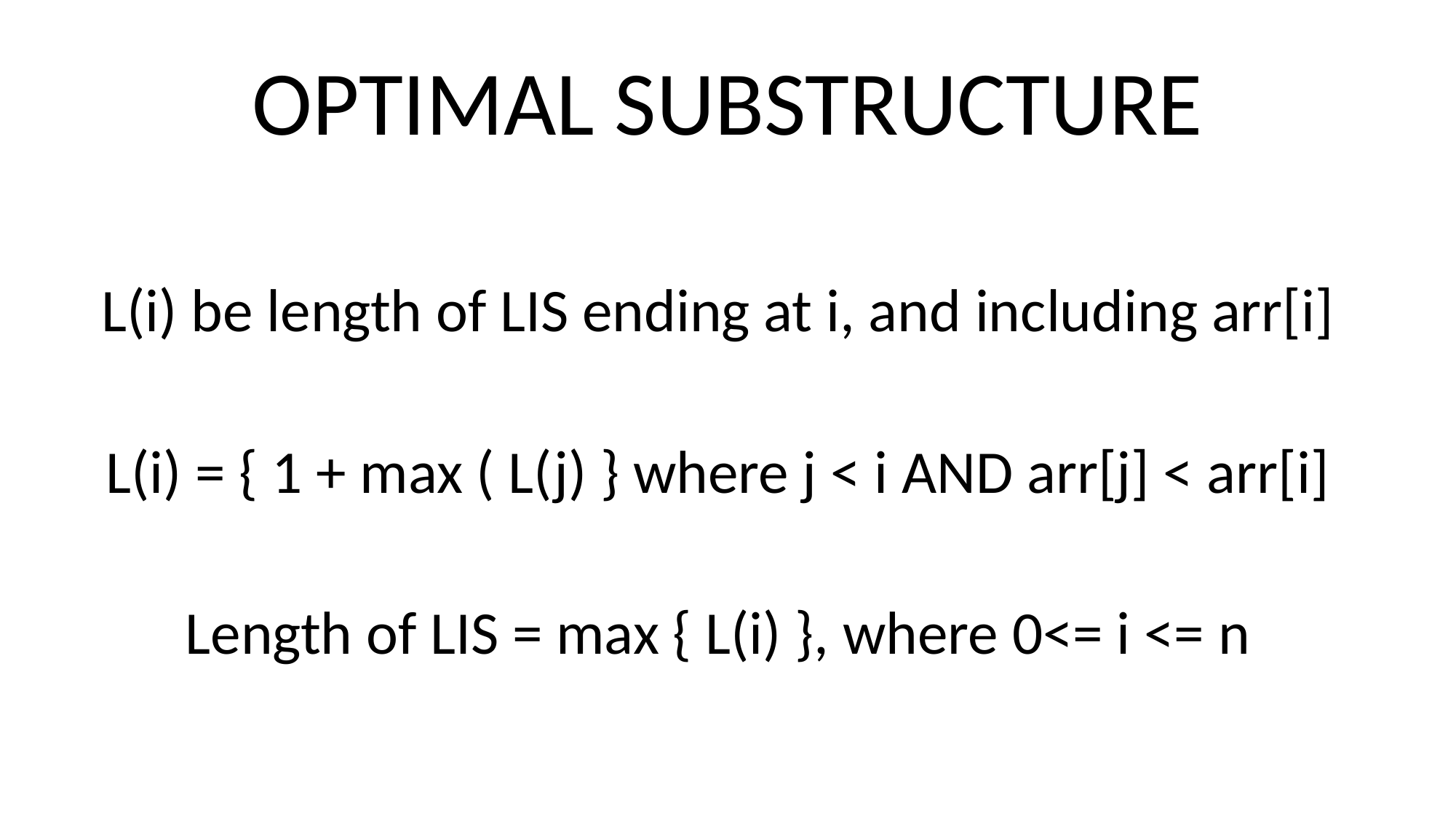

# OPTIMAL SUBSTRUCTURE
L(i) be length of LIS ending at i, and including arr[i]

L(i) = { 1 + max ( L(j) } where j < i AND arr[j] < arr[i]

Length of LIS = max { L(i) }, where 0<= i <= n